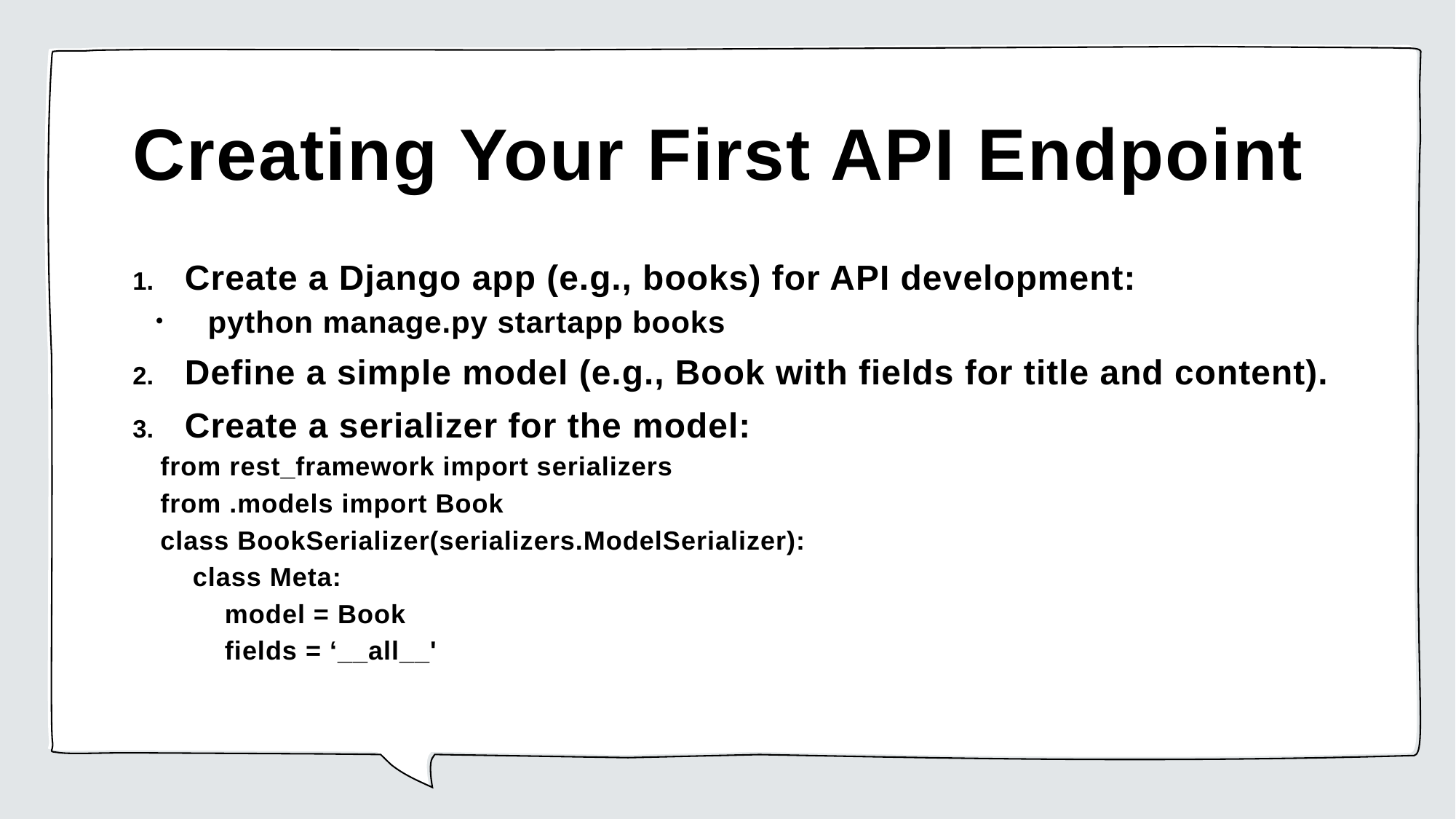

# Creating Your First API Endpoint
Create a Django app (e.g., books) for API development:
python manage.py startapp books
Define a simple model (e.g., Book with fields for title and content).
Create a serializer for the model:
from rest_framework import serializers
from .models import Book
class BookSerializer(serializers.ModelSerializer):
    class Meta:
        model = Book
        fields = ‘__all__'